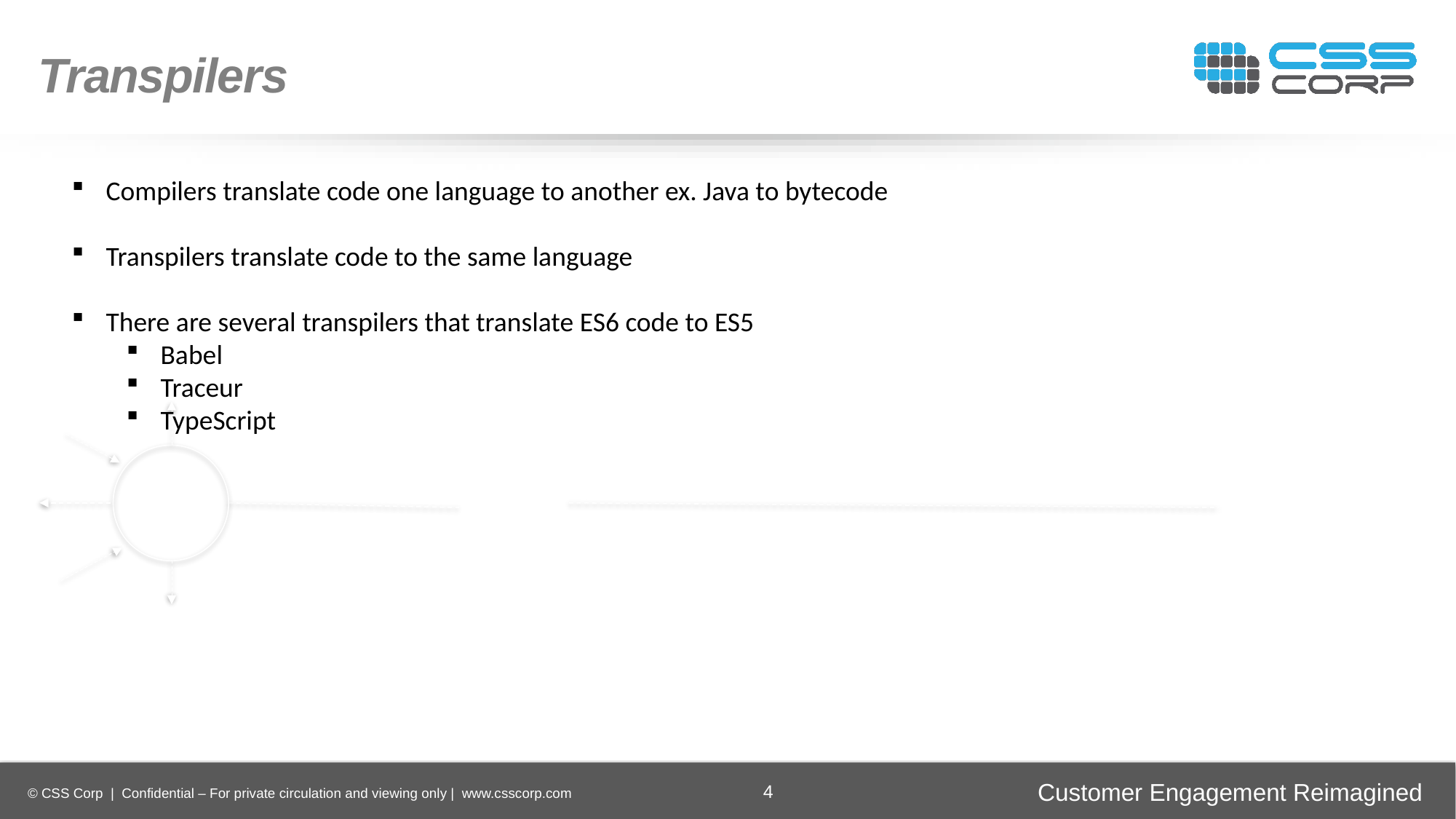

Transpilers
Compilers translate code one language to another ex. Java to bytecode

Transpilers translate code to the same language

There are several transpilers that translate ES6 code to ES5
Babel
Traceur
TypeScript

Enhancing
Operational Efficiency

Faster Time-to-Market

Digital
Transformation

Securing Brand and Customer Trust

4